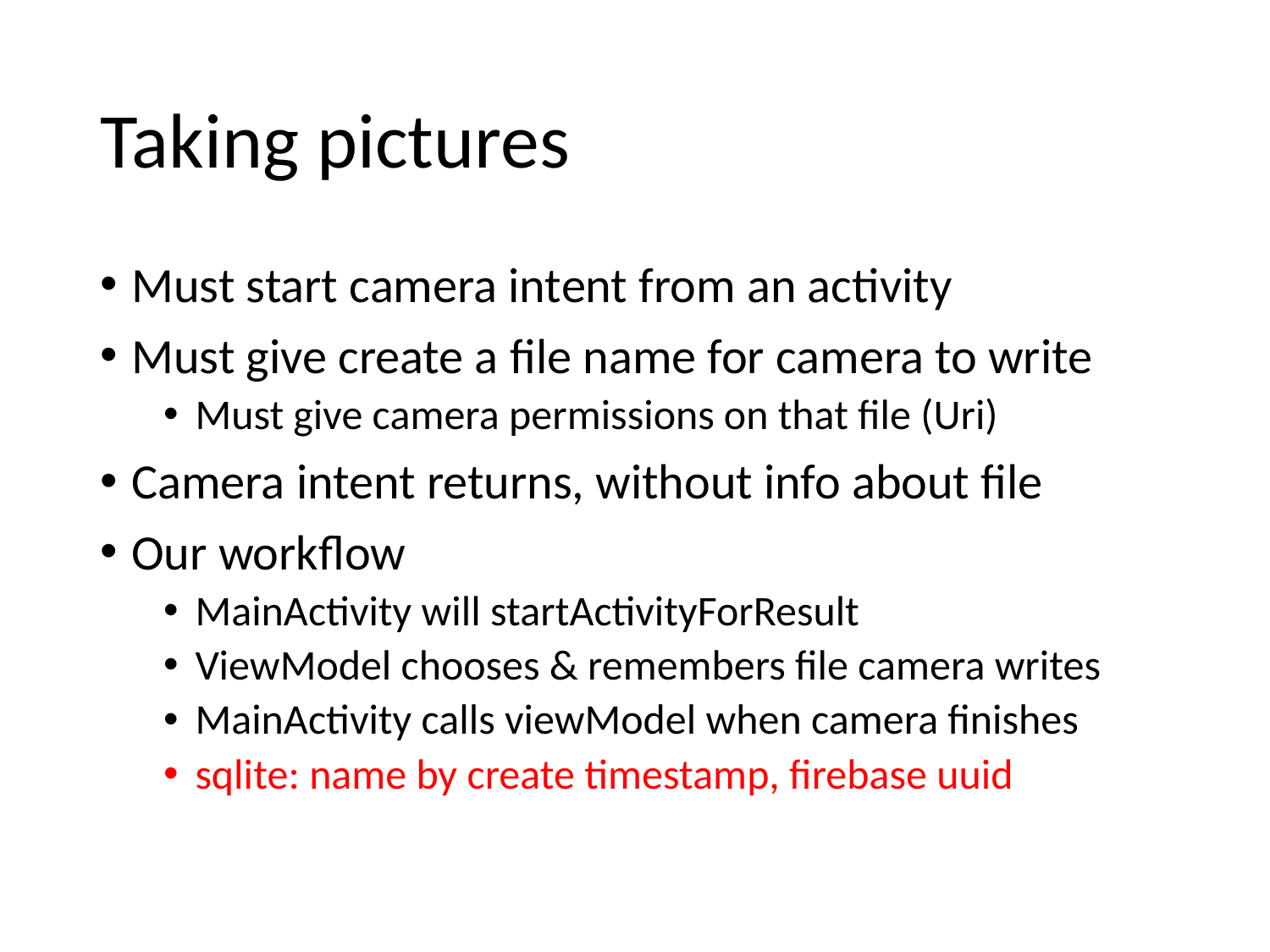

# Taking pictures
Must start camera intent from an activity
Must give create a file name for camera to write
Must give camera permissions on that file (Uri)
Camera intent returns, without info about file
Our workflow
MainActivity will startActivityForResult
ViewModel chooses & remembers file camera writes
MainActivity calls viewModel when camera finishes
sqlite: name by create timestamp, firebase uuid